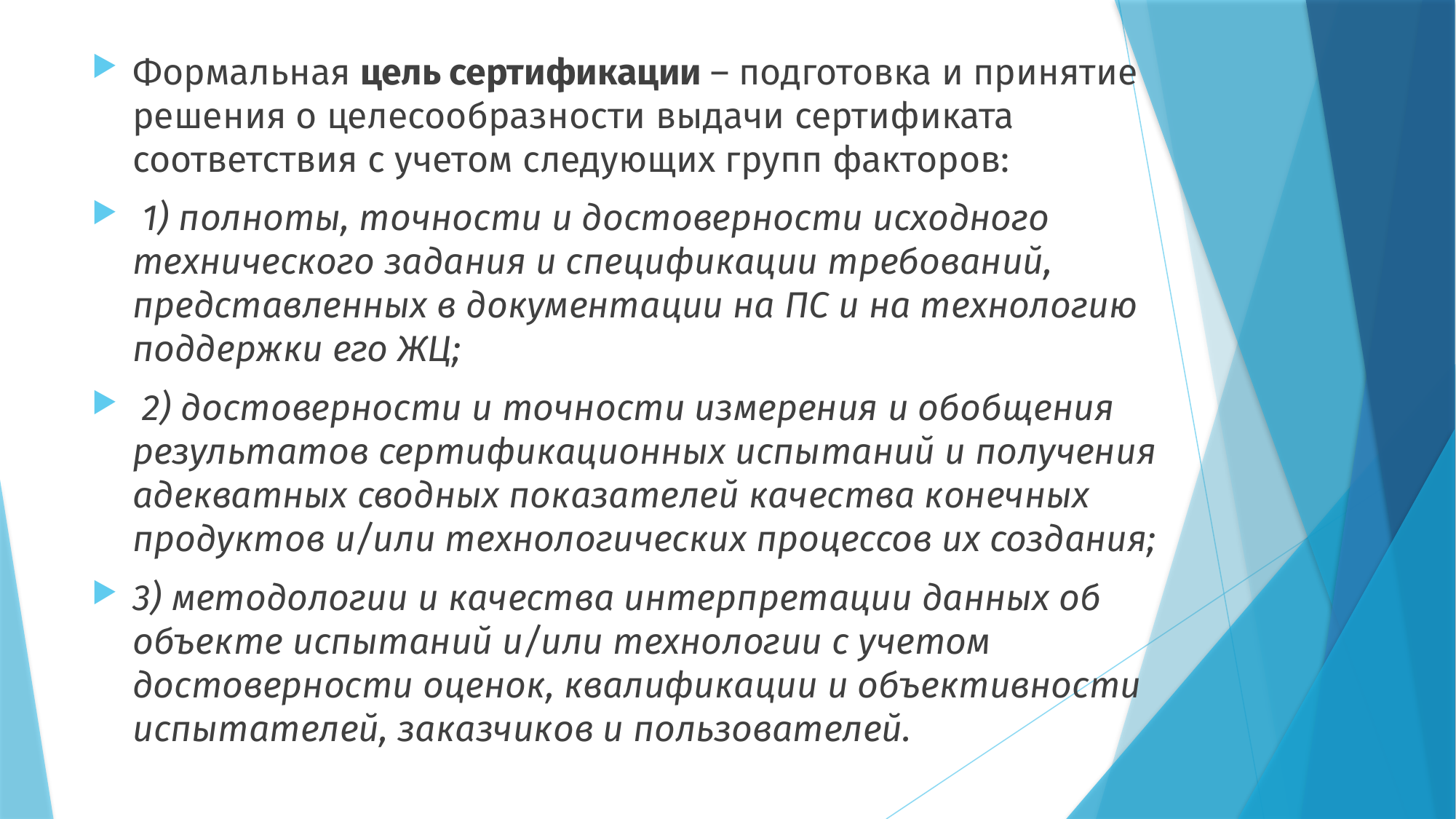

Формальная цель сертификации – подготовка и принятие решения о целесообразности выдачи сертификата соответствия с учетом следующих групп факторов:
 1) полноты, точности и достоверности исходного технического задания и спецификации требований, представленных в документации на ПС и на технологию поддержки его ЖЦ;
 2) достоверности и точности измерения и обобщения результатов сертификационных испытаний и получения адекватных сводных показателей качества конечных продуктов и/или технологических процессов их создания;
3) методологии и качества интерпретации данных об объекте испытаний и/или технологии с учетом достоверности оценок, квалификации и объективности испытателей, заказчиков и пользователей.